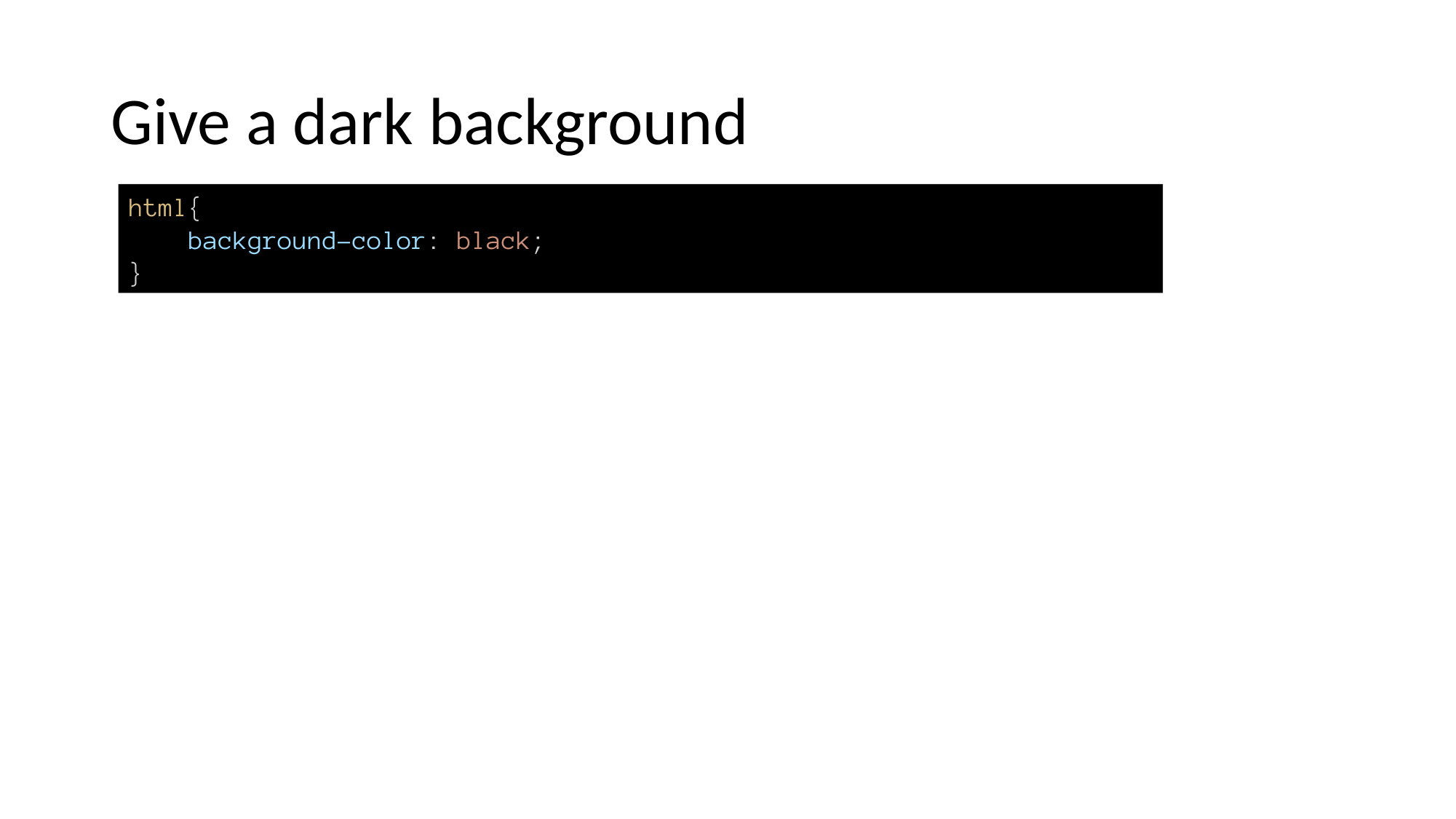

# Give a dark background
html{
    background-color: black;
}